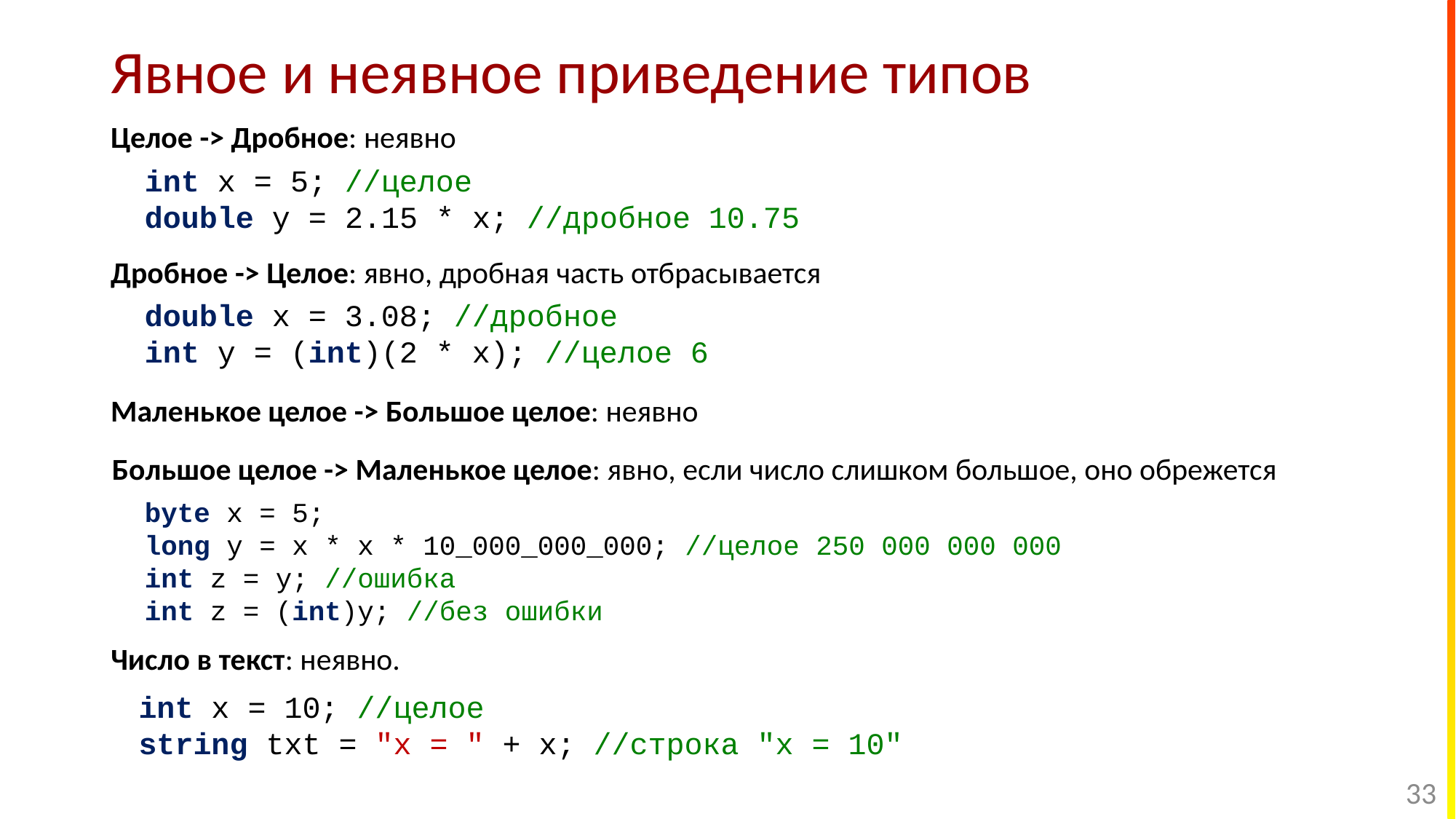

# Явное и неявное приведение типов
Целое -> Дробное: неявно
int x = 5; //целое
double y = 2.15 * x; //дробное 10.75
Дробное -> Целое: явно, дробная часть отбрасывается
double x = 3.08; //дробное
int y = (int)(2 * x); //целое 6
Маленькое целое -> Большое целое: неявно
Большое целое -> Маленькое целое: явно, если число слишком большое, оно обрежется
byte x = 5;
long y = x * x * 10_000_000_000; //целое 250 000 000 000
int z = y; //ошибка
int z = (int)y; //без ошибки
Число в текст: неявно.
int x = 10; //целое
string txt = "x = " + x; //строка "x = 10"
33